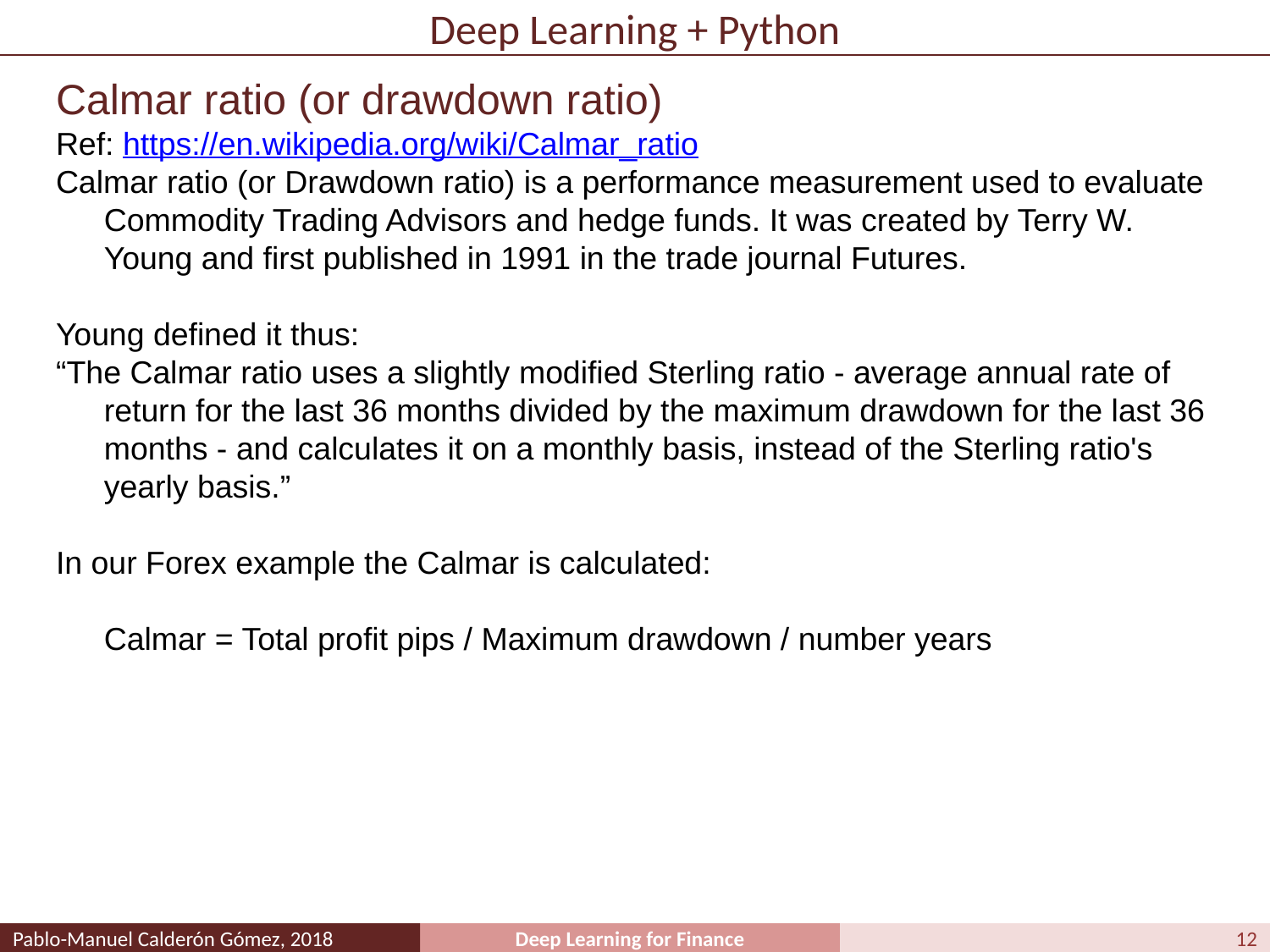

# Deep Learning + Python
Calmar ratio (or drawdown ratio)
Ref: https://en.wikipedia.org/wiki/Calmar_ratio
Calmar ratio (or Drawdown ratio) is a performance measurement used to evaluate Commodity Trading Advisors and hedge funds. It was created by Terry W. Young and first published in 1991 in the trade journal Futures.

Young defined it thus:
“The Calmar ratio uses a slightly modified Sterling ratio - average annual rate of return for the last 36 months divided by the maximum drawdown for the last 36 months - and calculates it on a monthly basis, instead of the Sterling ratio's yearly basis.”

In our Forex example the Calmar is calculated:

	Calmar = Total profit pips / Maximum drawdown / number years

12
Pablo-Manuel Calderón Gómez, 2018
Deep Learning for Finance